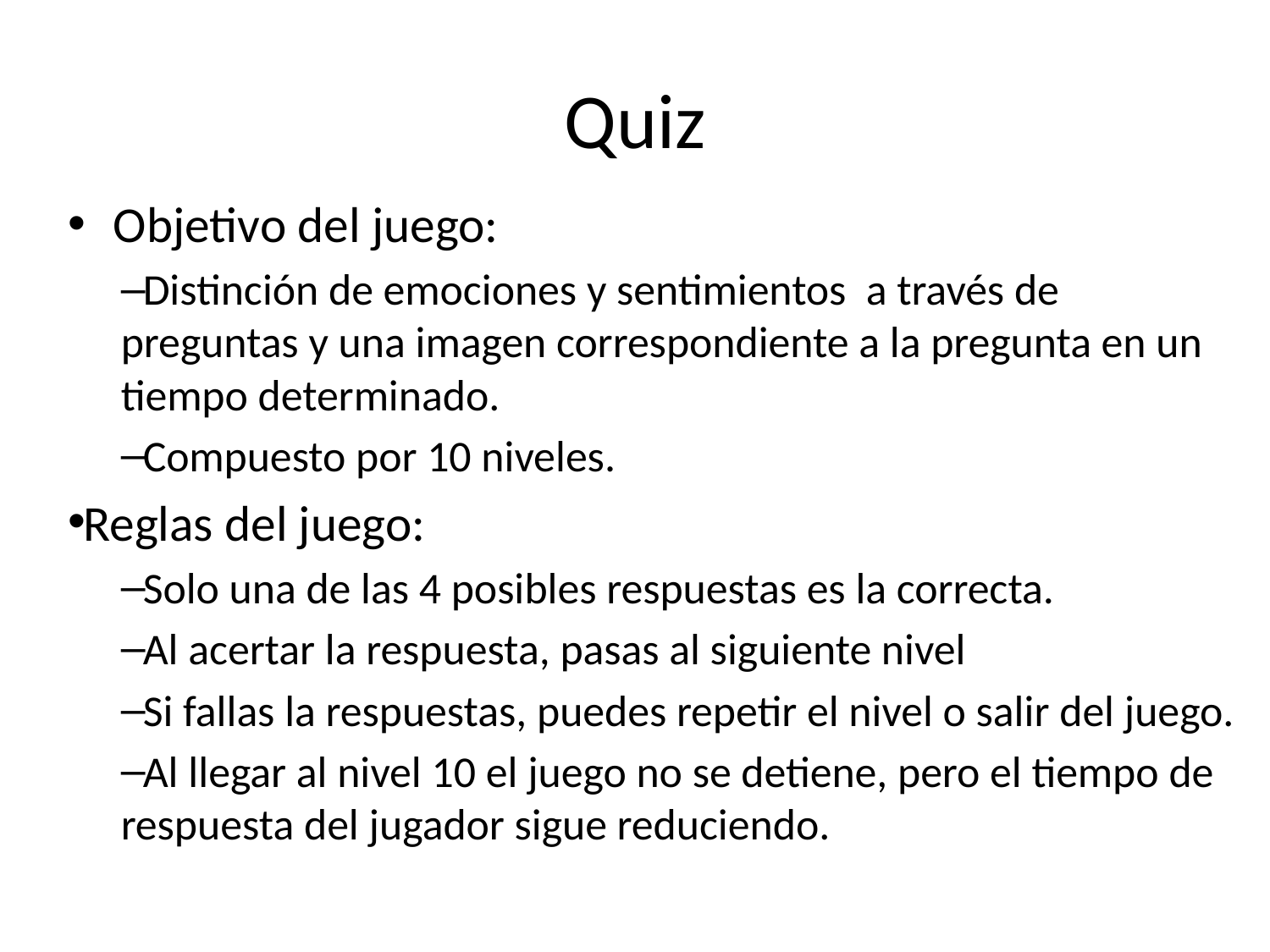

# Quiz
Objetivo del juego:
Distinción de emociones y sentimientos  a través de preguntas y una imagen correspondiente a la pregunta en un tiempo determinado.
Compuesto por 10 niveles.
Reglas del juego:
Solo una de las 4 posibles respuestas es la correcta.
Al acertar la respuesta, pasas al siguiente nivel
Si fallas la respuestas, puedes repetir el nivel o salir del juego.
Al llegar al nivel 10 el juego no se detiene, pero el tiempo de respuesta del jugador sigue reduciendo.